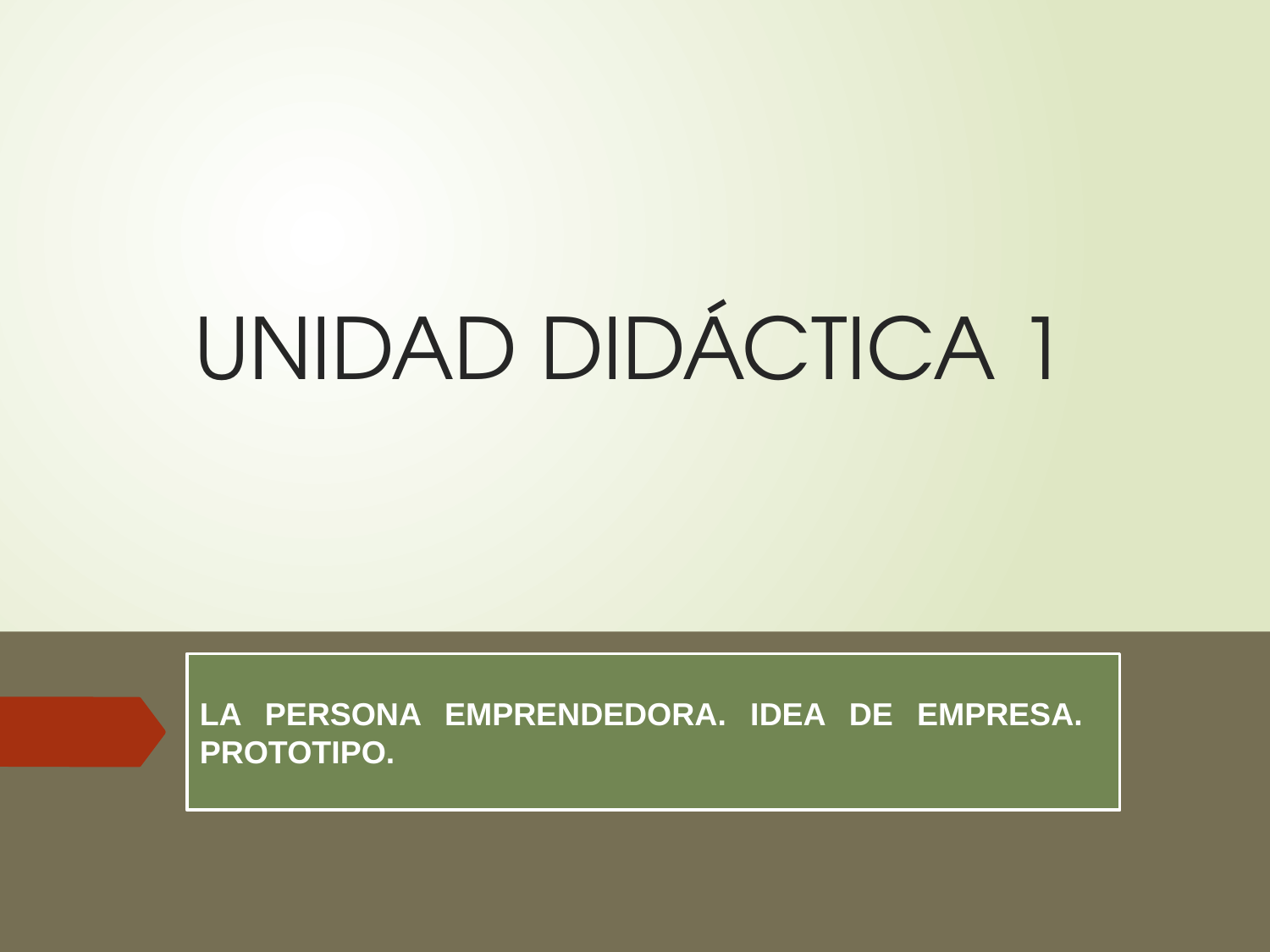

# UNIDAD DIDÁCTICA 1

LA PERSONA EMPRENDEDORA. IDEA DE EMPRESA.  PROTOTIPO.